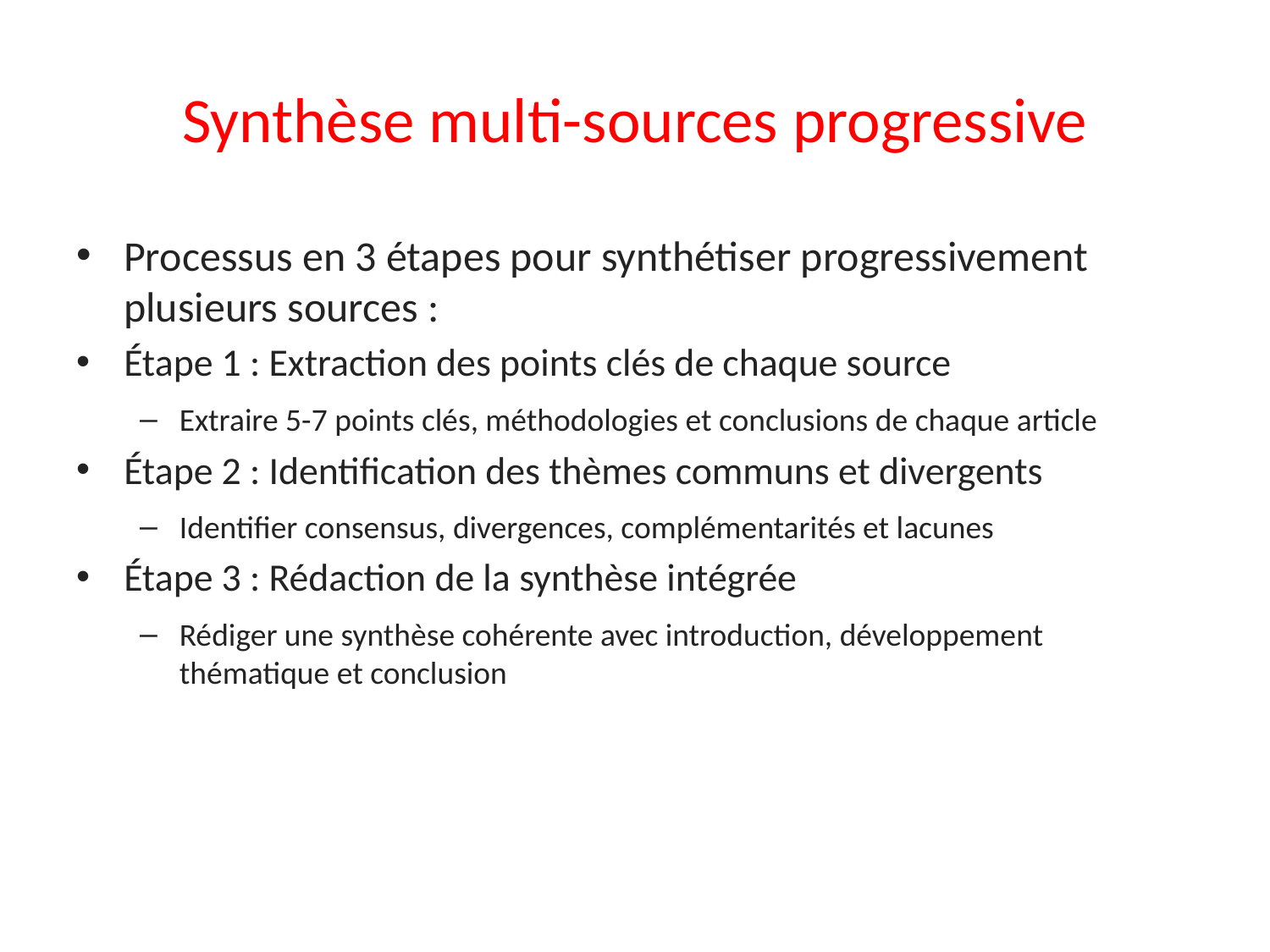

# Synthèse multi-sources progressive
Processus en 3 étapes pour synthétiser progressivement plusieurs sources :
Étape 1 : Extraction des points clés de chaque source
Extraire 5-7 points clés, méthodologies et conclusions de chaque article
Étape 2 : Identification des thèmes communs et divergents
Identifier consensus, divergences, complémentarités et lacunes
Étape 3 : Rédaction de la synthèse intégrée
Rédiger une synthèse cohérente avec introduction, développement thématique et conclusion